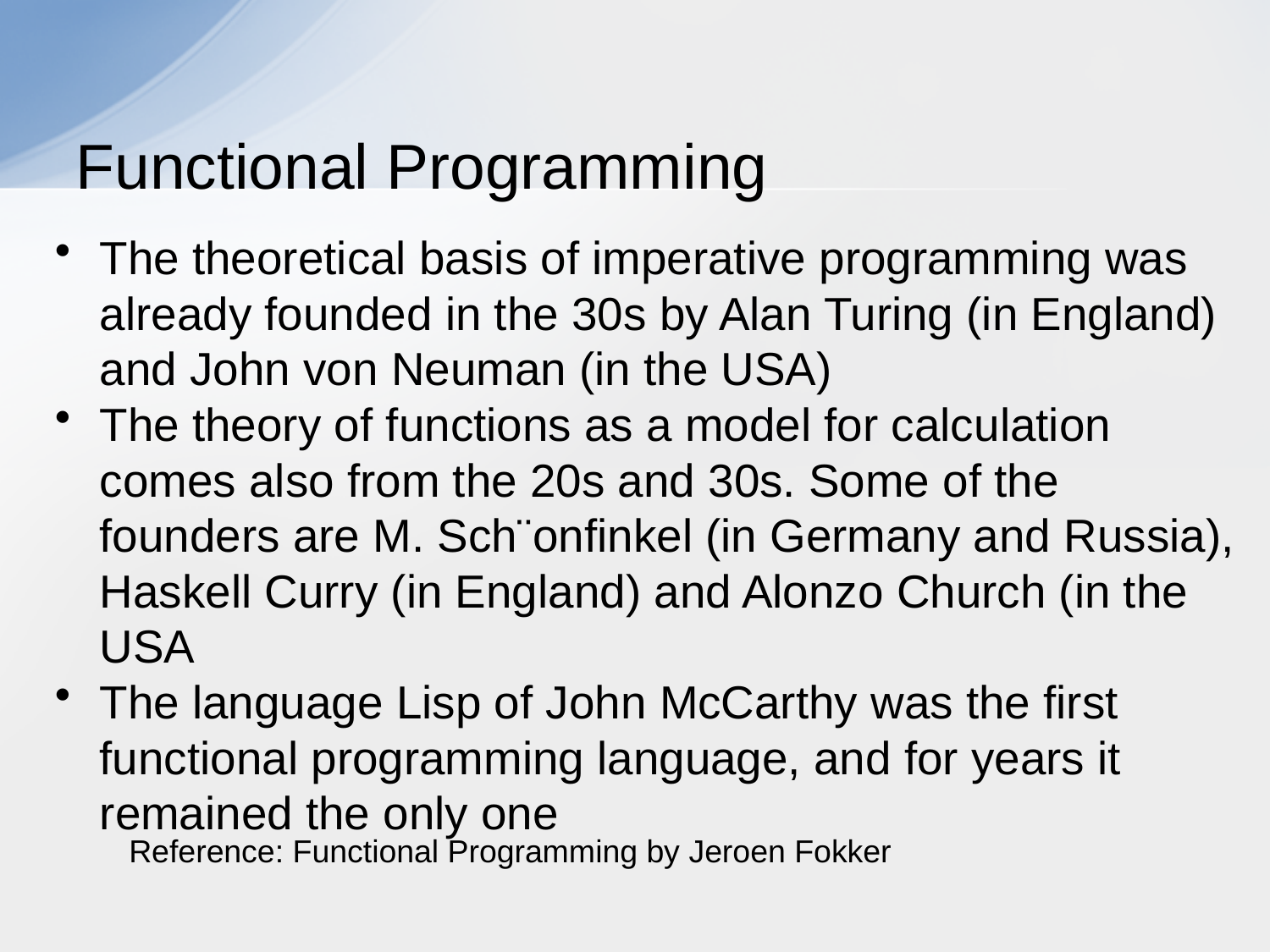

# Functional Programming
The theoretical basis of imperative programming was already founded in the 30s by Alan Turing (in England) and John von Neuman (in the USA)
The theory of functions as a model for calculation comes also from the 20s and 30s. Some of the founders are M. Sch¨onfinkel (in Germany and Russia), Haskell Curry (in England) and Alonzo Church (in the USA
The language Lisp of John McCarthy was the first functional programming language, and for years it remained the only one
Reference: Functional Programming by Jeroen Fokker